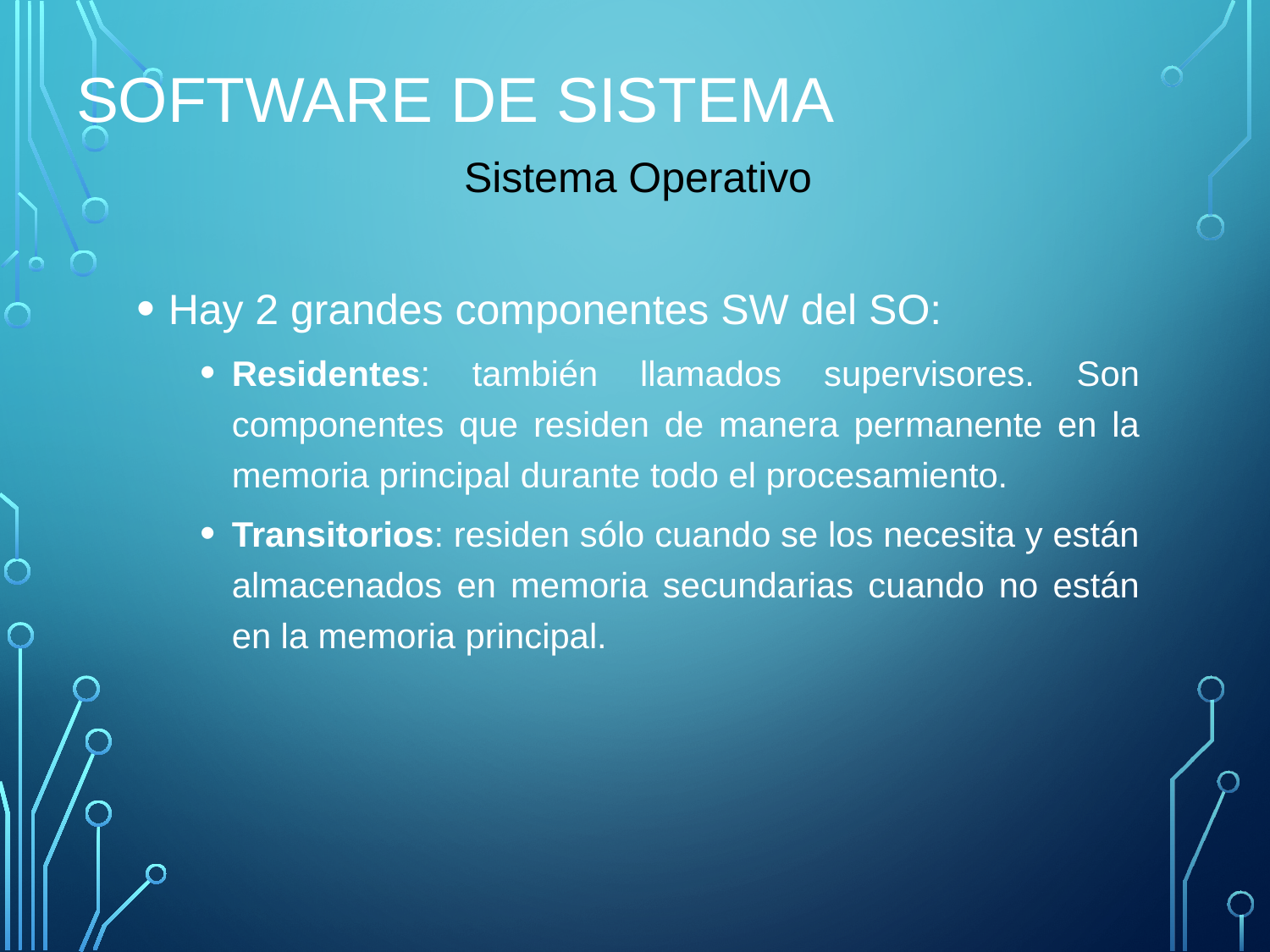

# Software de Sistema
Sistema Operativo
Hay 2 grandes componentes SW del SO:
Residentes: también llamados supervisores. Son componentes que residen de manera permanente en la memoria principal durante todo el procesamiento.
Transitorios: residen sólo cuando se los necesita y están almacenados en memoria secundarias cuando no están en la memoria principal.